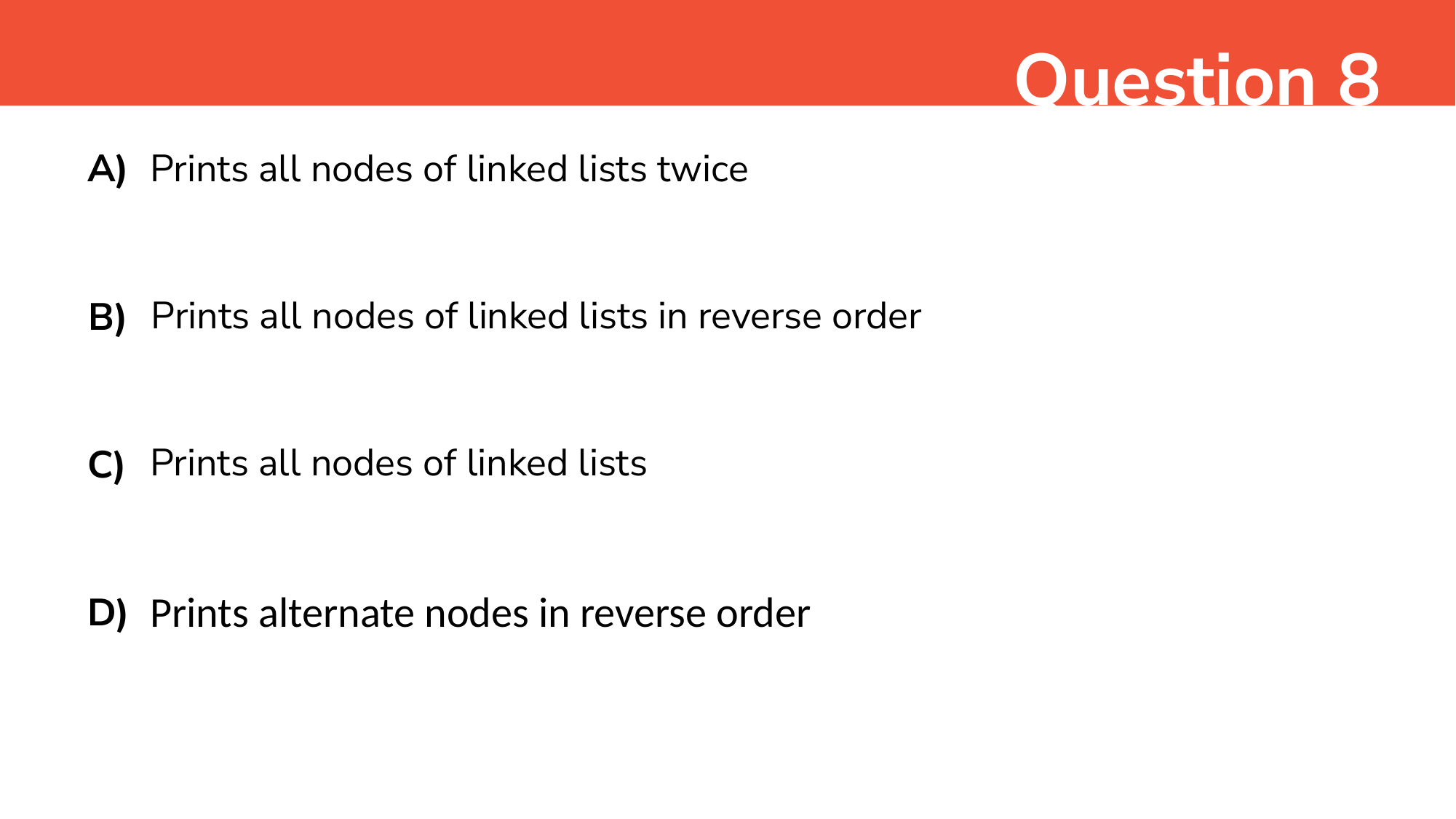

Question 8
A)
Prints all nodes of linked lists twice
Prints all nodes of linked lists in reverse order
B)
Prints all nodes of linked lists
C)
Prints alternate nodes in reverse order
D)